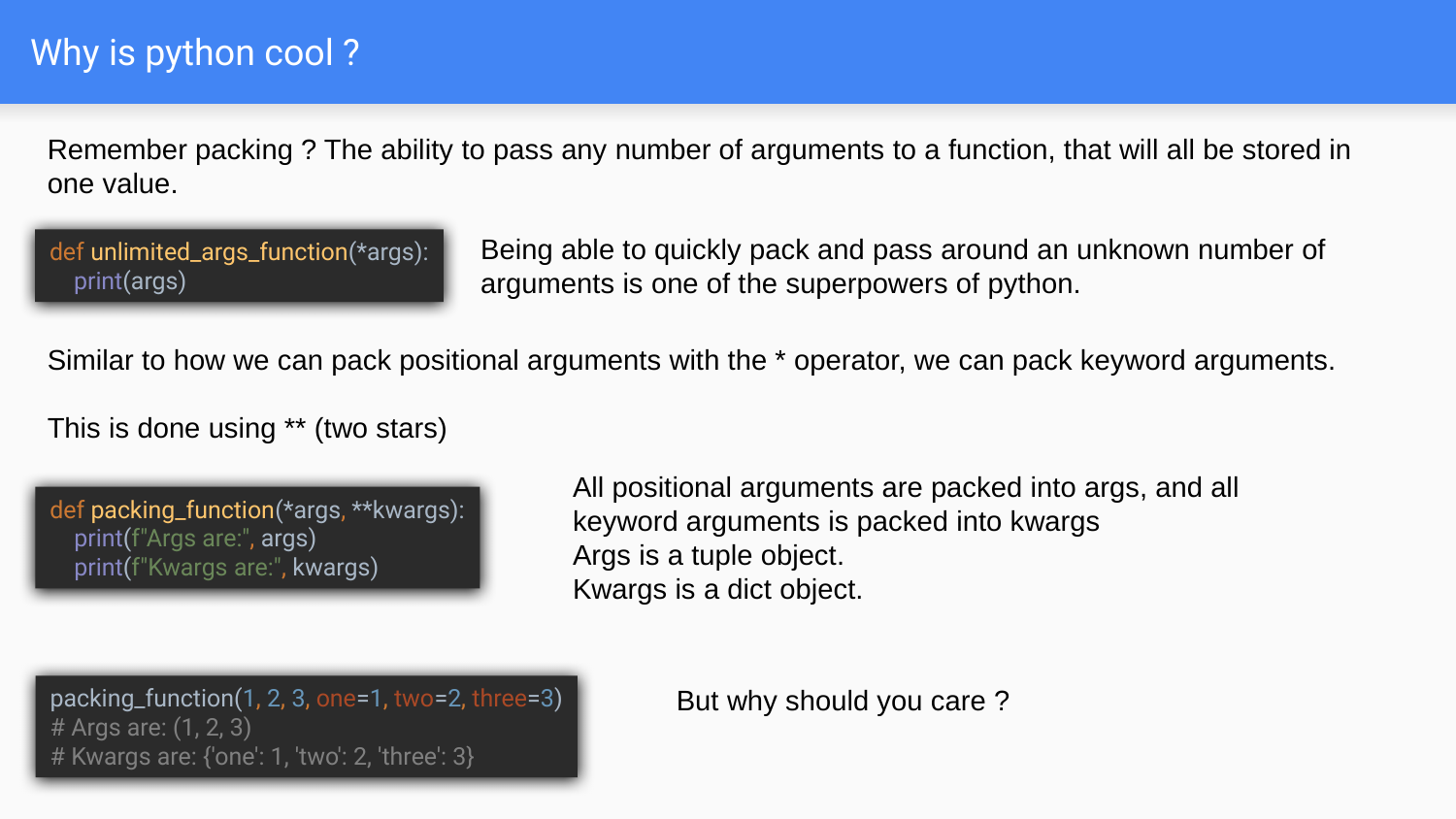

# Why is python cool ?
Remember packing ? The ability to pass any number of arguments to a function, that will all be stored in one value.
Being able to quickly pack and pass around an unknown number of arguments is one of the superpowers of python.
def unlimited_args_function(*args):
    print(args)
Similar to how we can pack positional arguments with the * operator, we can pack keyword arguments.

This is done using ** (two stars)
All positional arguments are packed into args, and all keyword arguments is packed into kwargs
Args is a tuple object.
Kwargs is a dict object.
def packing_function(*args, **kwargs):
    print(f"Args are:", args)
    print(f"Kwargs are:", kwargs)
packing_function(1, 2, 3, one=1, two=2, three=3)
# Args are: (1, 2, 3)
# Kwargs are: {'one': 1, 'two': 2, 'three': 3}
But why should you care ?